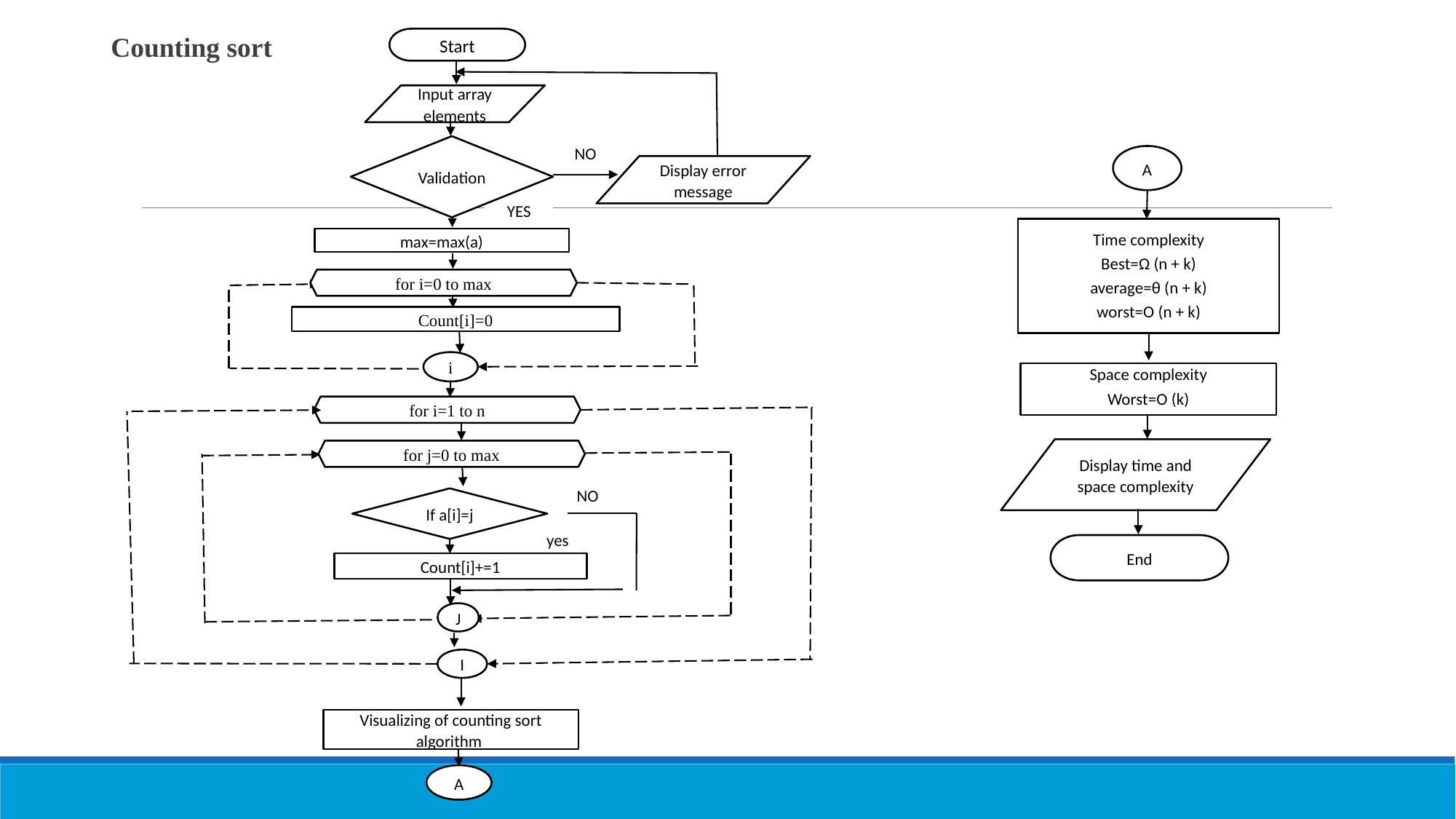

Counting sort
Start
Input array elements
Validation
Display error message
Count[i]+=1
J
I
NO
for i=0 to max
Count[i]=0
i
max=max(a)
for i=1 to n
for j=0 to max
If a[i]=j
NO
yes
YES
A
Visualizing of counting sort algorithm
A

Time complexity
Best=Ω (n + k)
average=θ (n + k)
worst=O (n + k)

Space complexity
Worst=O (k)
Display time and space complexity
End